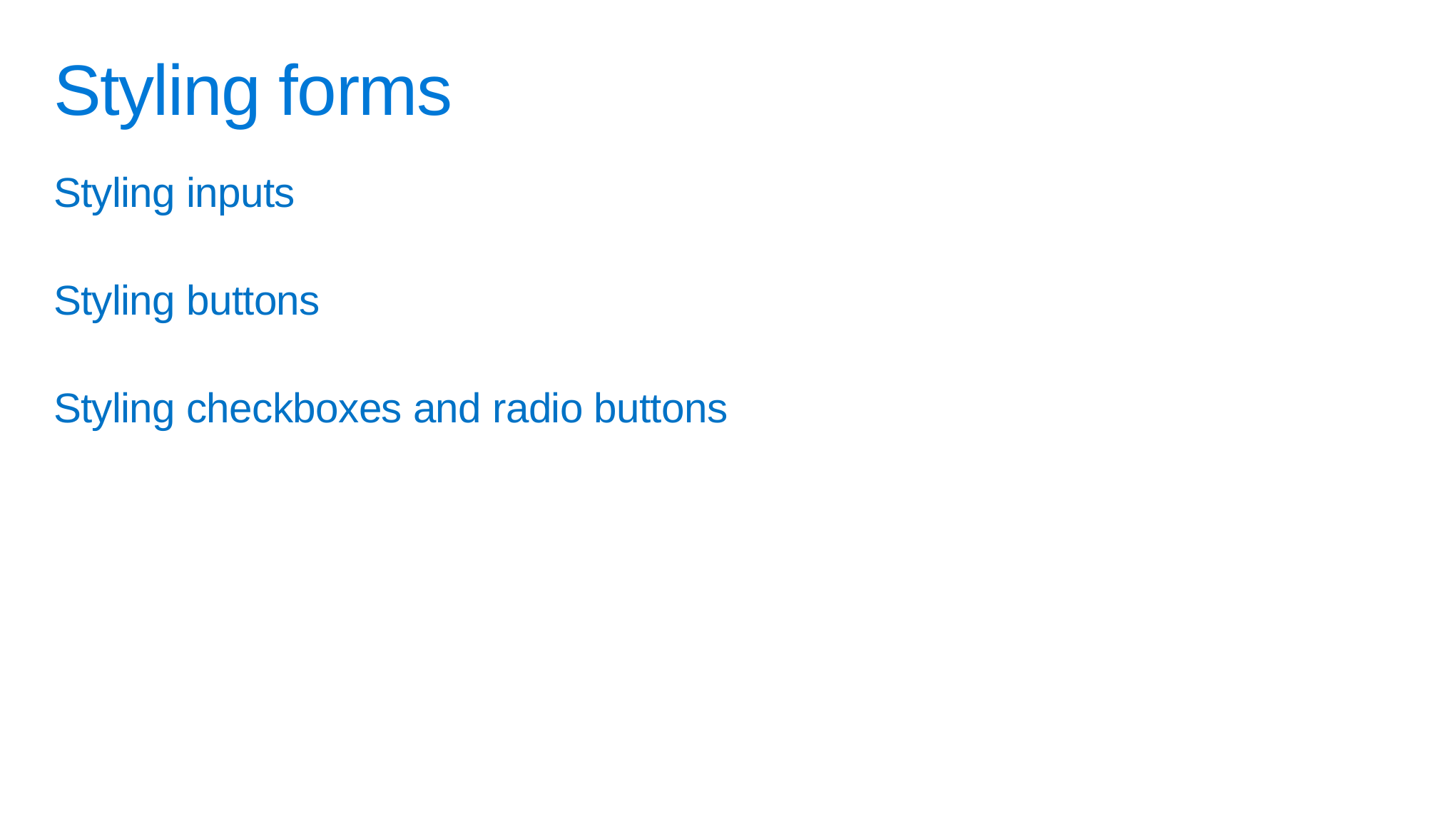

# Styling forms
Styling inputs

Styling buttons

Styling checkboxes and radio buttons